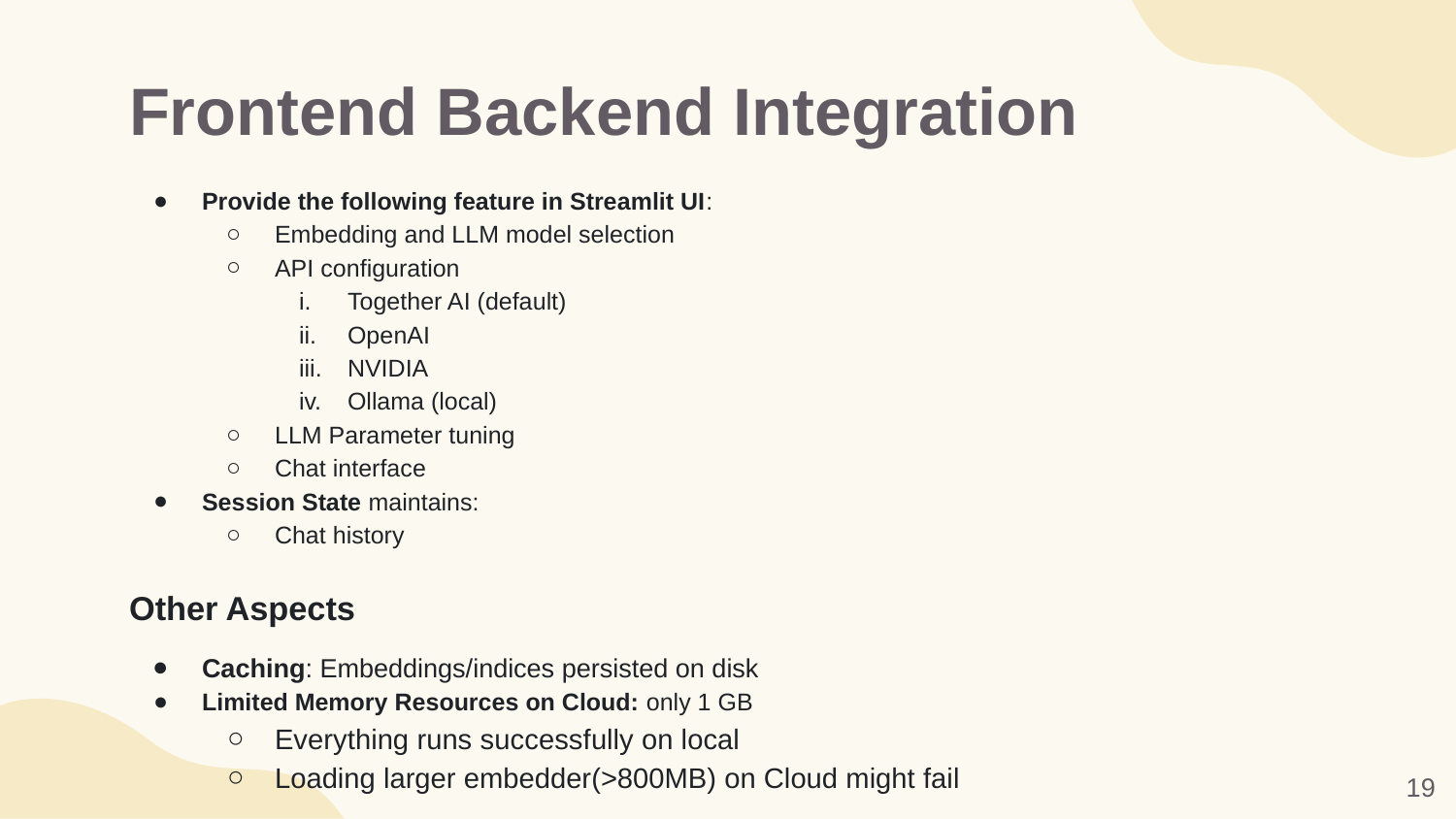

# Frontend Backend Integration
Provide the following feature in Streamlit UI:
Embedding and LLM model selection
API configuration
Together AI (default)
OpenAI
NVIDIA
Ollama (local)
LLM Parameter tuning
Chat interface
Session State maintains:
Chat history
Other Aspects
Caching: Embeddings/indices persisted on disk
Limited Memory Resources on Cloud: only 1 GB
Everything runs successfully on local
Loading larger embedder(>800MB) on Cloud might fail
19